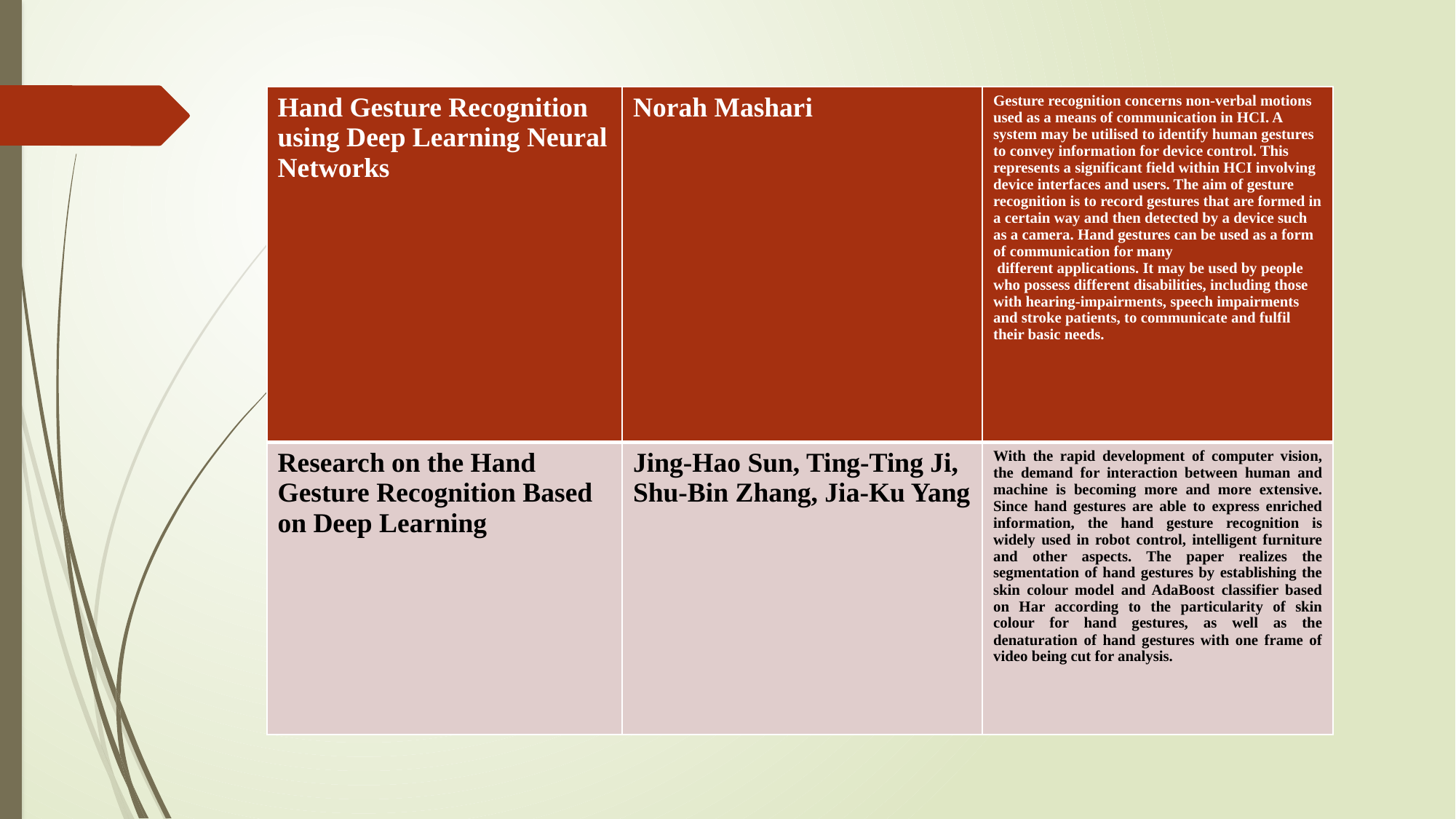

| Hand Gesture Recognition using Deep Learning Neural Networks | Norah Mashari | Gesture recognition concerns non-verbal motions used as a means of communication in HCI. A system may be utilised to identify human gestures to convey information for device control. This represents a significant field within HCI involving device interfaces and users. The aim of gesture recognition is to record gestures that are formed in a certain way and then detected by a device such as a camera. Hand gestures can be used as a form of communication for many  different applications. It may be used by people who possess different disabilities, including those with hearing-impairments, speech impairments and stroke patients, to communicate and fulfil their basic needs. |
| --- | --- | --- |
| Research on the Hand Gesture Recognition Based on Deep Learning | Jing-Hao Sun, Ting-Ting Ji, Shu-Bin Zhang, Jia-Ku Yang | With the rapid development of computer vision, the demand for interaction between human and machine is becoming more and more extensive. Since hand gestures are able to express enriched information, the hand gesture recognition is widely used in robot control, intelligent furniture and other aspects. The paper realizes the segmentation of hand gestures by establishing the skin colour model and AdaBoost classifier based on Har according to the particularity of skin colour for hand gestures, as well as the denaturation of hand gestures with one frame of video being cut for analysis. |